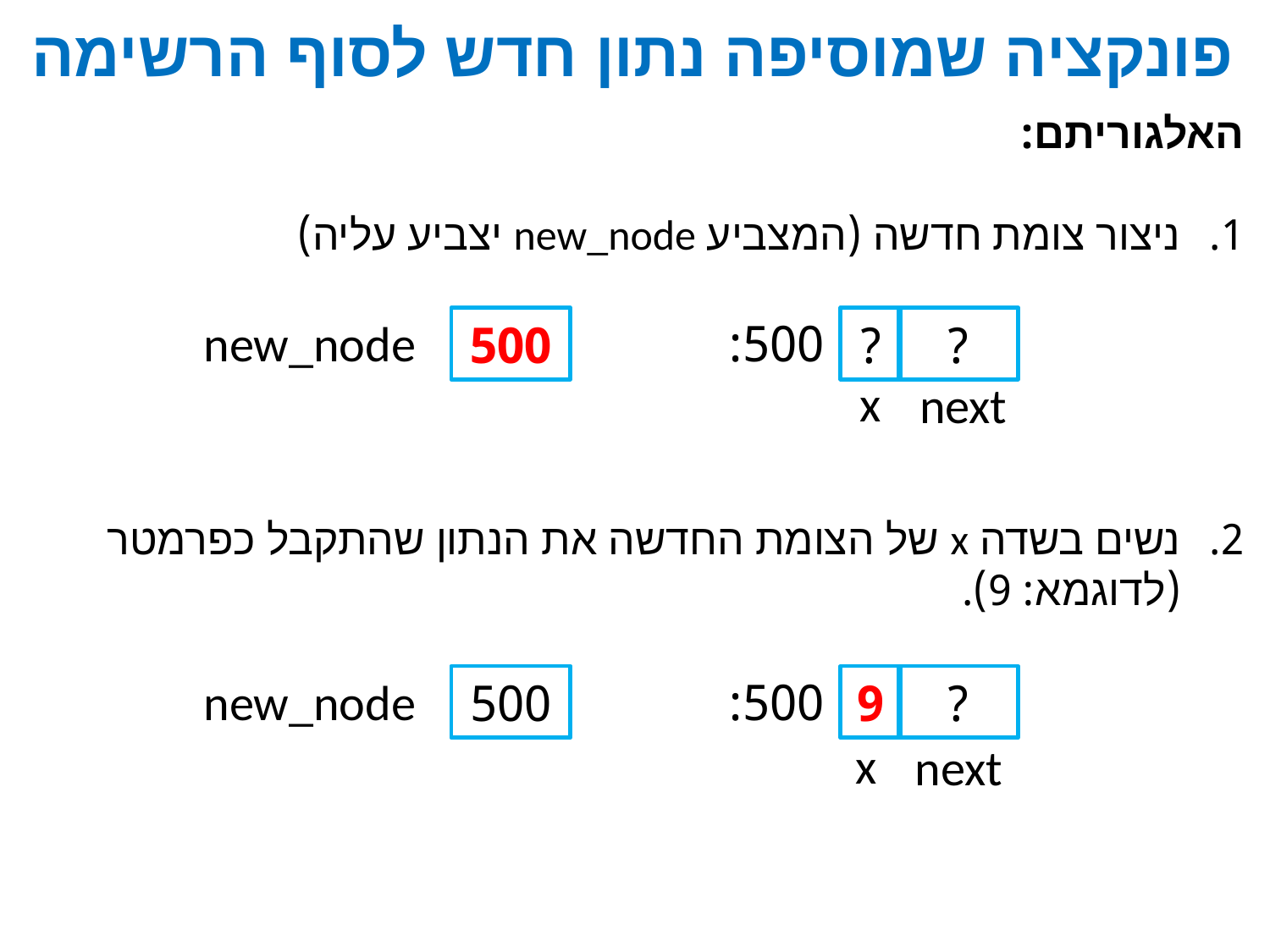

# פונקציה שמוסיפה נתון חדש לסוף הרשימה
האלגוריתם:

ניצור צומת חדשה (המצביע new_node יצביע עליה)

נשים בשדה x של הצומת החדשה את הנתון שהתקבל כפרמטר (לדוגמא: 9).
new_node
500:
500
?
?
x
next
new_node
500:
500
9
?
x
next